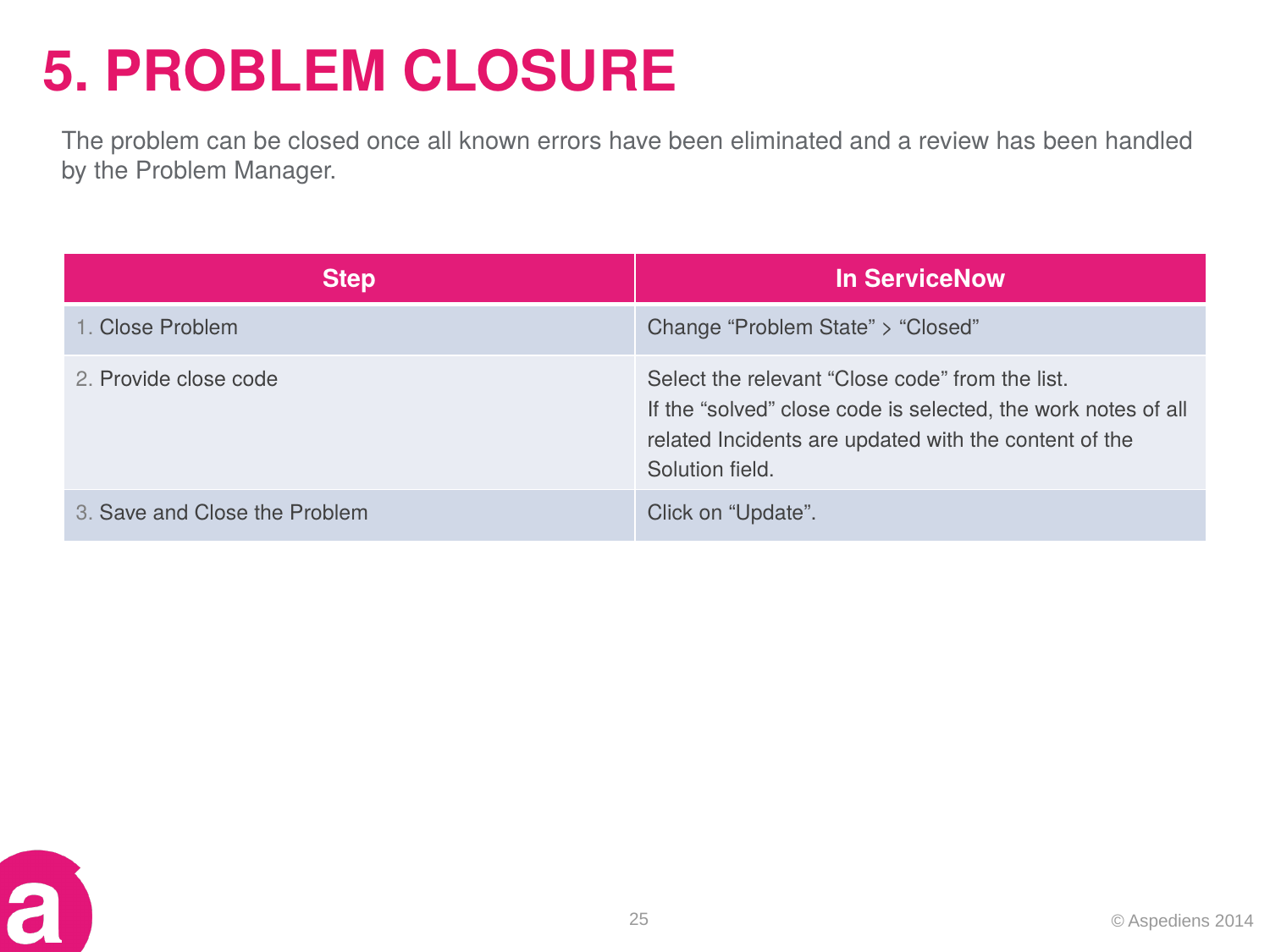

# 5. PROBLEM CLOSURE
The problem can be closed once all known errors have been eliminated and a review has been handled by the Problem Manager.
| Step | In ServiceNow |
| --- | --- |
| 1. Close Problem | Change “Problem State” > “Closed” |
| 2. Provide close code | Select the relevant “Close code” from the list. If the “solved” close code is selected, the work notes of all related Incidents are updated with the content of the Solution field. |
| 3. Save and Close the Problem | Click on “Update”. |